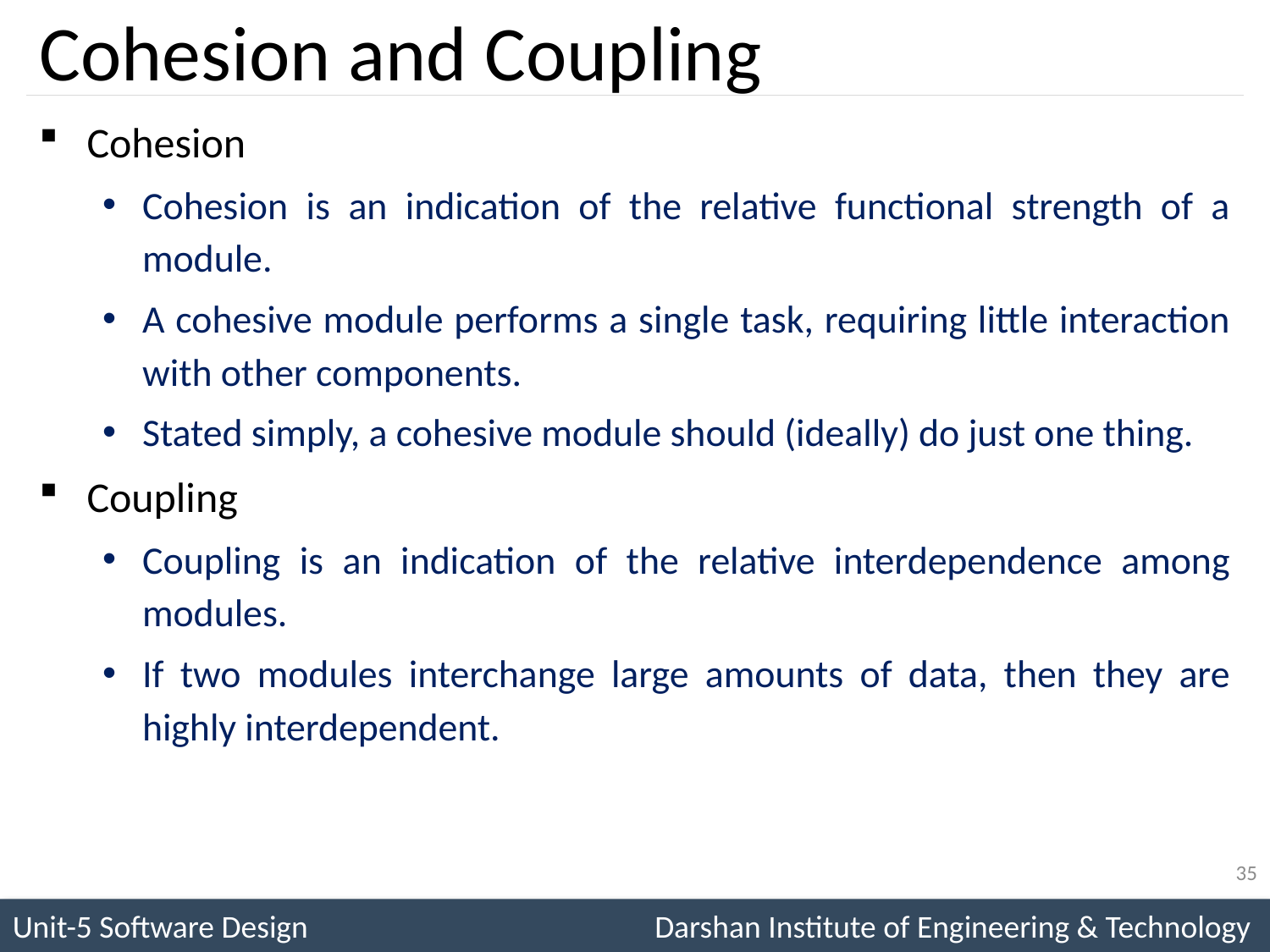

# Cohesion and Coupling
Cohesion
Cohesion is an indication of the relative functional strength of a module.
A cohesive module performs a single task, requiring little interaction with other components.
Stated simply, a cohesive module should (ideally) do just one thing.
Coupling
Coupling is an indication of the relative interdependence among modules.
If two modules interchange large amounts of data, then they are highly interdependent.
35